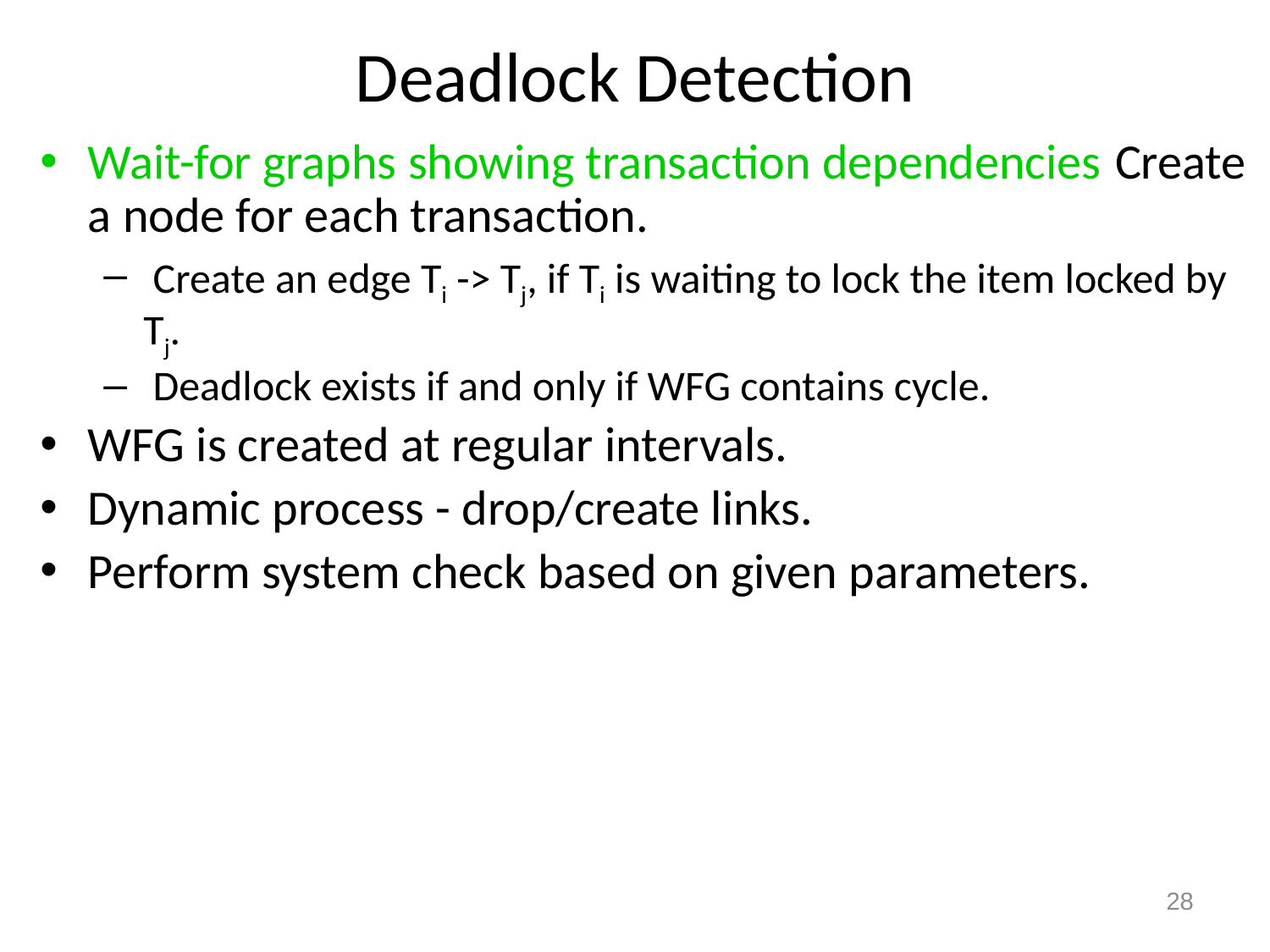

# Deadlock Detection
Wait-for graphs showing transaction dependencies	 Create a node for each transaction.
 Create an edge Ti -> Tj, if Ti is waiting to lock the item locked by Tj.
 Deadlock exists if and only if WFG contains cycle.
WFG is created at regular intervals.
Dynamic process - drop/create links.
Perform system check based on given parameters.
28